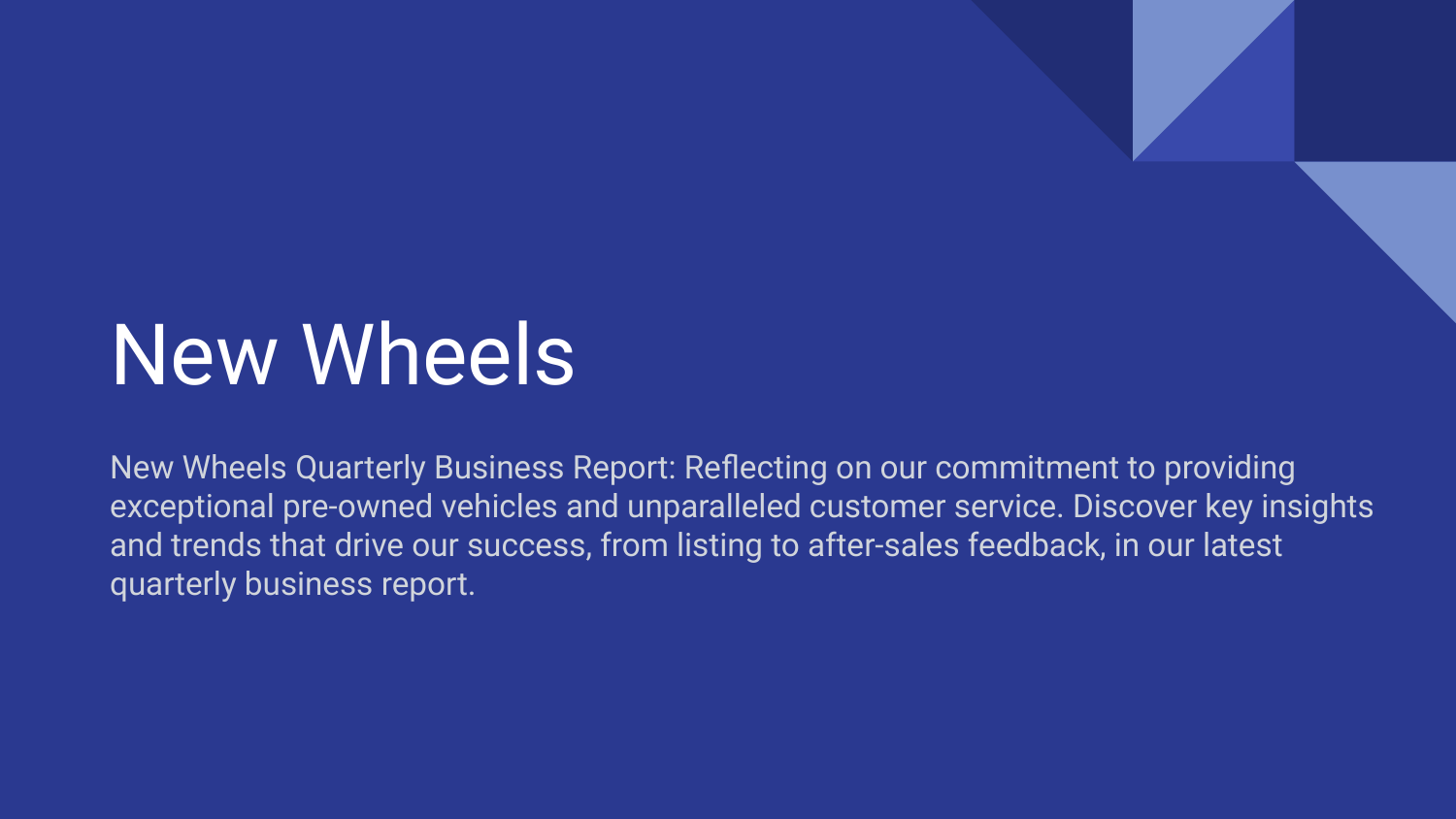

# New Wheels
New Wheels Quarterly Business Report: Reflecting on our commitment to providing exceptional pre-owned vehicles and unparalleled customer service. Discover key insights and trends that drive our success, from listing to after-sales feedback, in our latest quarterly business report.